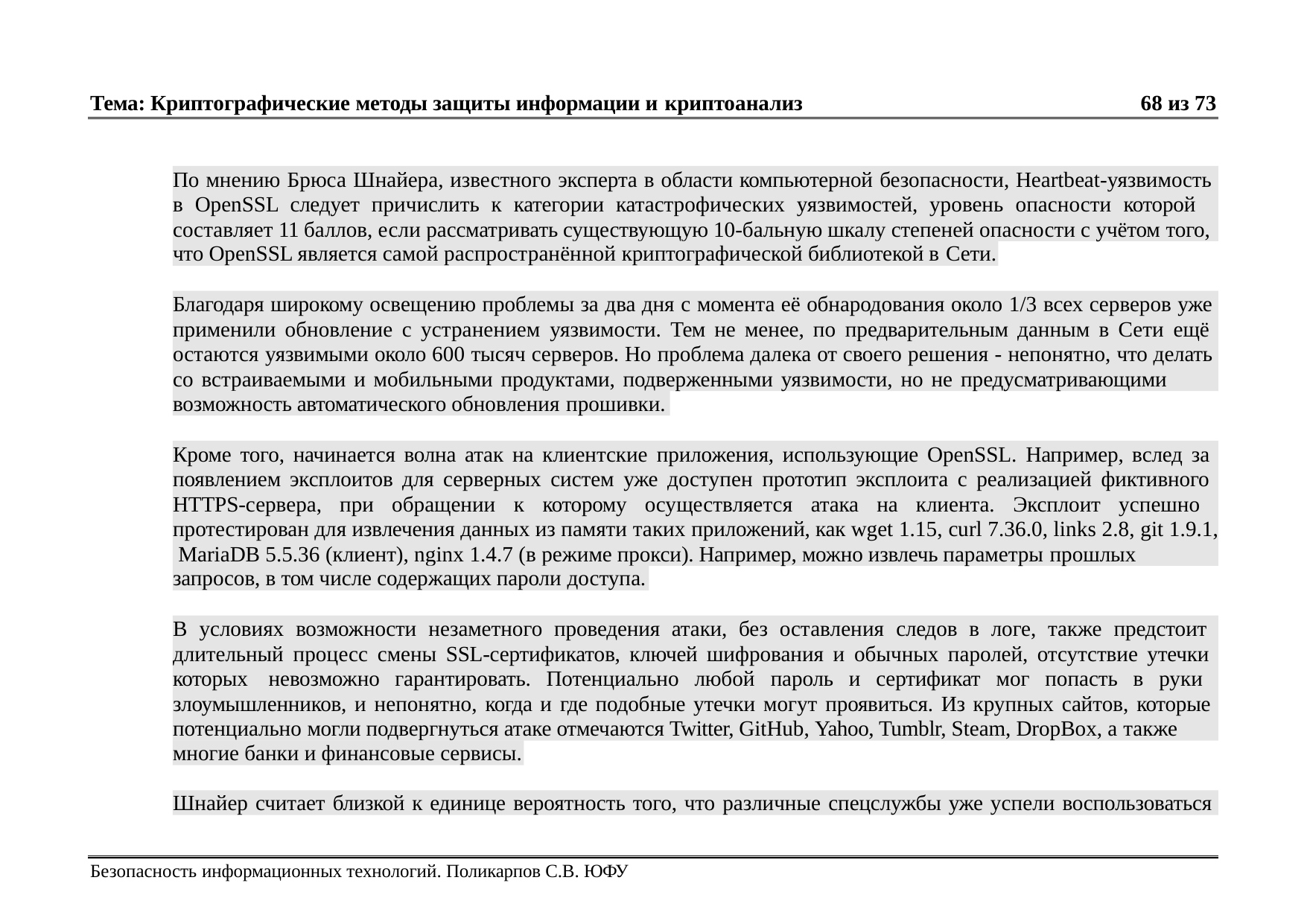

Тема: Криптографические методы защиты информации и криптоанализ
68 из 73

По мнению Брюса Шнайера, известного эксперта в области компьютерной безопасности, Heartbeat-уязвимость  в OpenSSL следует причислить к категории катастрофических уязвимостей, уровень опасности которой   составляет 11 баллов, если рассматривать существующую 10-бальную шкалу степеней опасности с учётом того,
что OpenSSL является самой распространённой криптографической библиотекой в Сети.
Благодаря широкому освещению проблемы за два дня с момента её обнародования около 1/3 всех серверов уже  применили обновление с устранением уязвимости. Тем не менее, по предварительным данным в Сети ещё  остаются уязвимыми около 600 тысяч серверов. Но проблема далека от своего решения - непонятно, что делать  со встраиваемыми и мобильными продуктами, подверженными уязвимости, но не предусматривающими
возможность автоматического обновления прошивки.
Кроме того, начинается волна атак на клиентские приложения, использующие OpenSSL. Например, вслед за  появлением эксплоитов для серверных систем уже доступен прототип эксплоита с реализацией фиктивного  HTTPS-сервера, при обращении к которому осуществляется атака на клиента. Эксплоит успешно  протестирован для извлечения данных из памяти таких приложений, как wget 1.15, curl 7.36.0, links 2.8, git 1.9.1,  MariaDB 5.5.36 (клиент), nginx 1.4.7 (в режиме прокси). Например, можно извлечь параметры прошлых
запросов, в том числе содержащих пароли доступа.
В условиях возможности незаметного проведения атаки, без оставления следов в логе, также предстоит  длительный процесс смены SSL-сертификатов, ключей шифрования и обычных паролей, отсутствие утечки  которых невозможно гарантировать. Потенциально любой пароль и сертификат мог попасть в руки  злоумышленников, и непонятно, когда и где подобные утечки могут проявиться. Из крупных сайтов, которые  потенциально могли подвергнуться атаке отмечаются Twitter, GitHub, Yahoo, Tumblr, Steam, DropBox, а также
многие банки и финансовые сервисы.
Шнайер считает близкой к единице вероятность того, что различные спецслужбы уже успели воспользоваться

Безопасность информационных технологий. Поликарпов С.В. ЮФУ